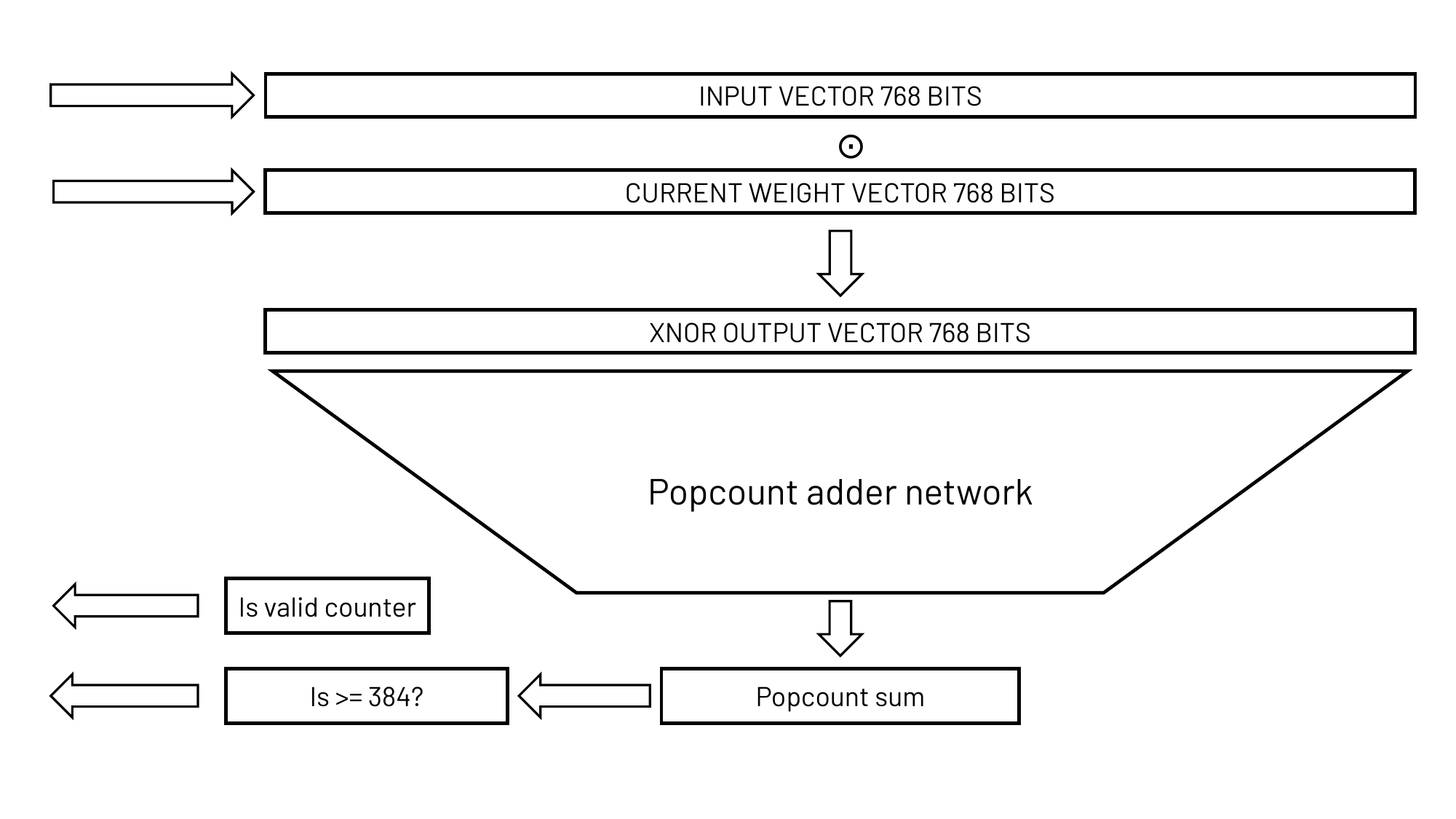

INPUT VECTOR 768 BITS
⊙

CURRENT WEIGHT VECTOR 768 BITS

XNOR OUTPUT VECTOR 768 BITS
Popcount adder network

Is valid counter

Is >= 384?
Popcount sum